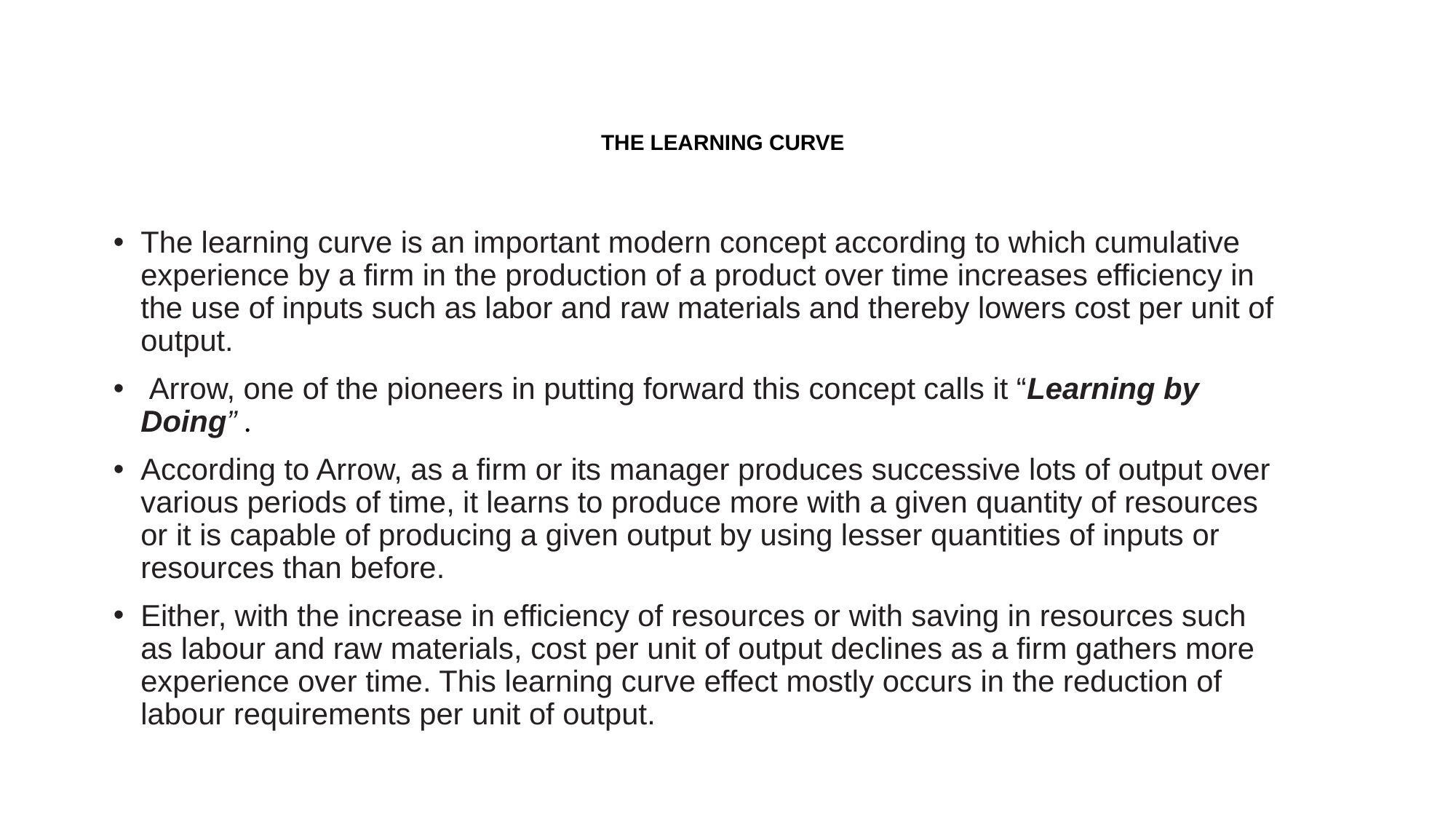

# THE LEARNING CURVE
The learning curve is an important modern concept according to which cumulative experience by a firm in the production of a product over time increases efficiency in the use of inputs such as labor and raw materials and thereby lowers cost per unit of output.
 Arrow, one of the pioneers in putting forward this concept calls it “Learning by Doing” .
According to Arrow, as a firm or its manager produces successive lots of output over various periods of time, it learns to produce more with a given quantity of resources or it is capable of producing a given output by using lesser quantities of inputs or resources than before.
Either, with the increase in efficiency of resources or with saving in resources such as labour and raw materials, cost per unit of output declines as a firm gathers more experience over time. This learning curve effect mostly occurs in the reduction of labour requirements per unit of output.